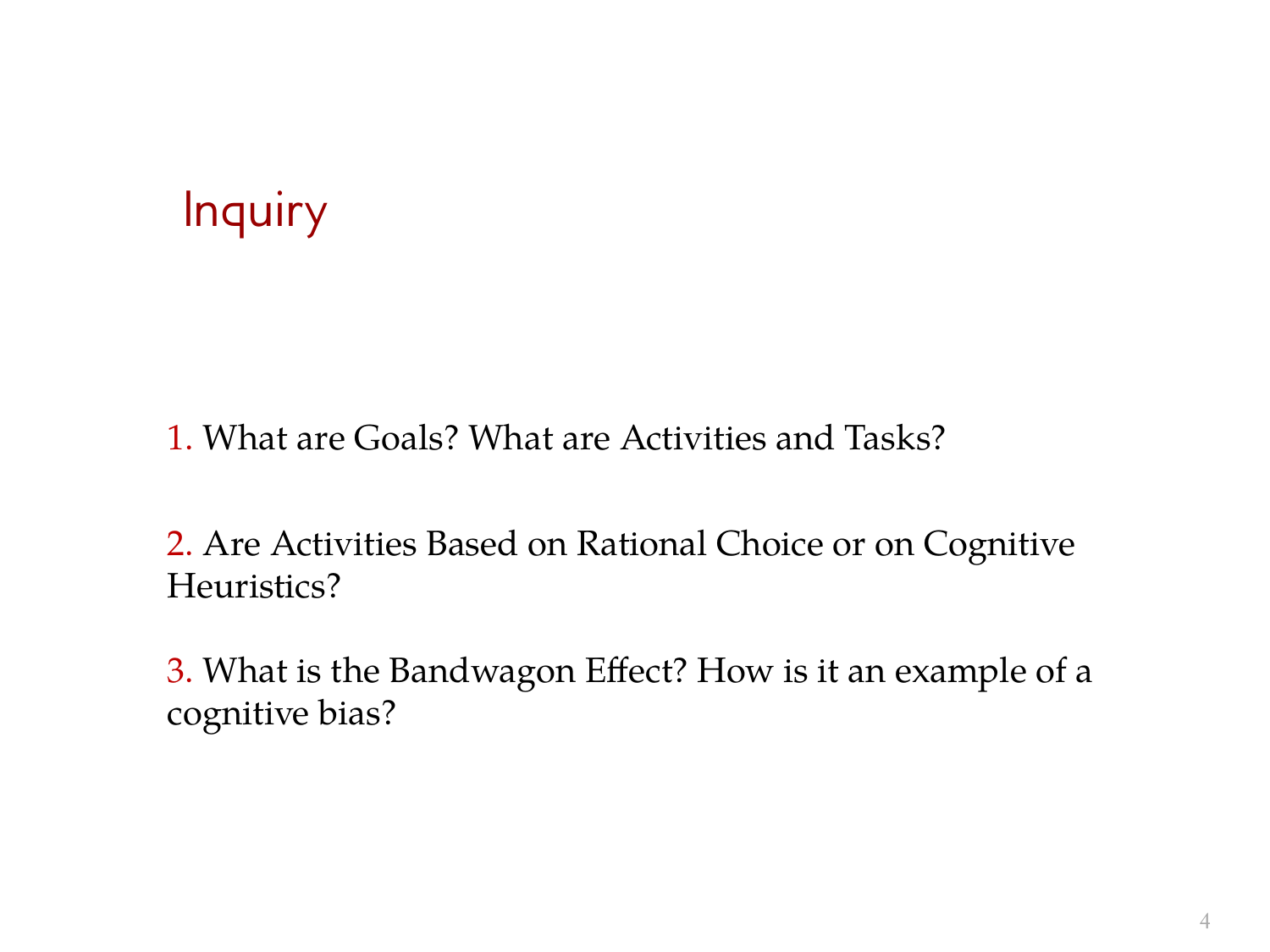

# Inquiry

1. What are Goals? What are Activities and Tasks?
2. Are Activities Based on Rational Choice or on Cognitive Heuristics?
3. What is the Bandwagon Effect? How is it an example of a cognitive bias?
4